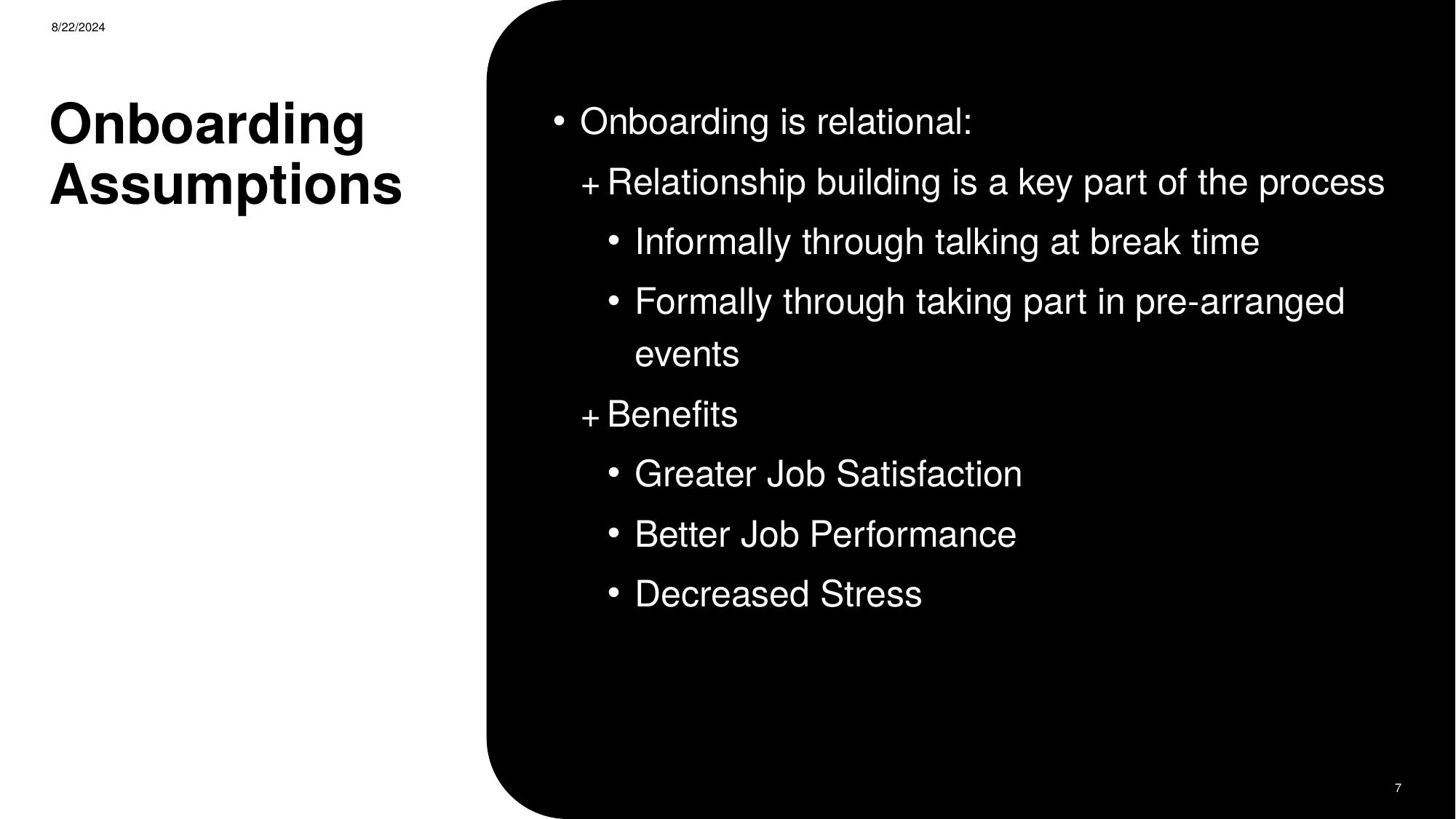

8/22/2024
Onboarding is relational:
Relationship building is a key part of the process
Informally through talking at break time
Formally through taking part in pre-arranged events
Benefits
Greater Job Satisfaction
Better Job Performance
Decreased Stress
# Onboarding Assumptions
7